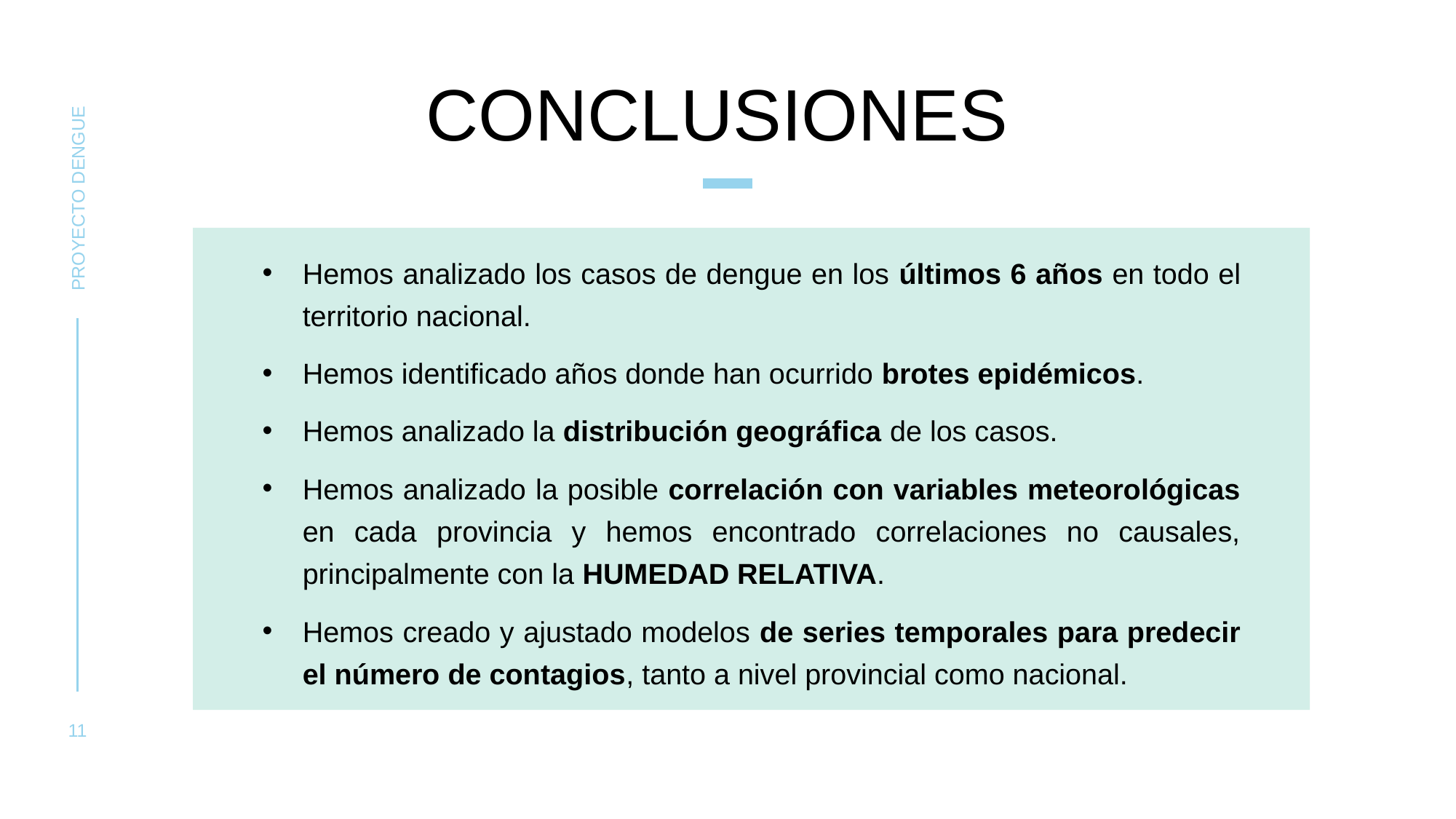

# CONCLUSIONES
PROYECTO DENGUE
Hemos analizado los casos de dengue en los últimos 6 años en todo el territorio nacional.
Hemos identificado años donde han ocurrido brotes epidémicos.
Hemos analizado la distribución geográfica de los casos.
Hemos analizado la posible correlación con variables meteorológicas en cada provincia y hemos encontrado correlaciones no causales, principalmente con la HUMEDAD RELATIVA.
Hemos creado y ajustado modelos de series temporales para predecir el número de contagios, tanto a nivel provincial como nacional.
11